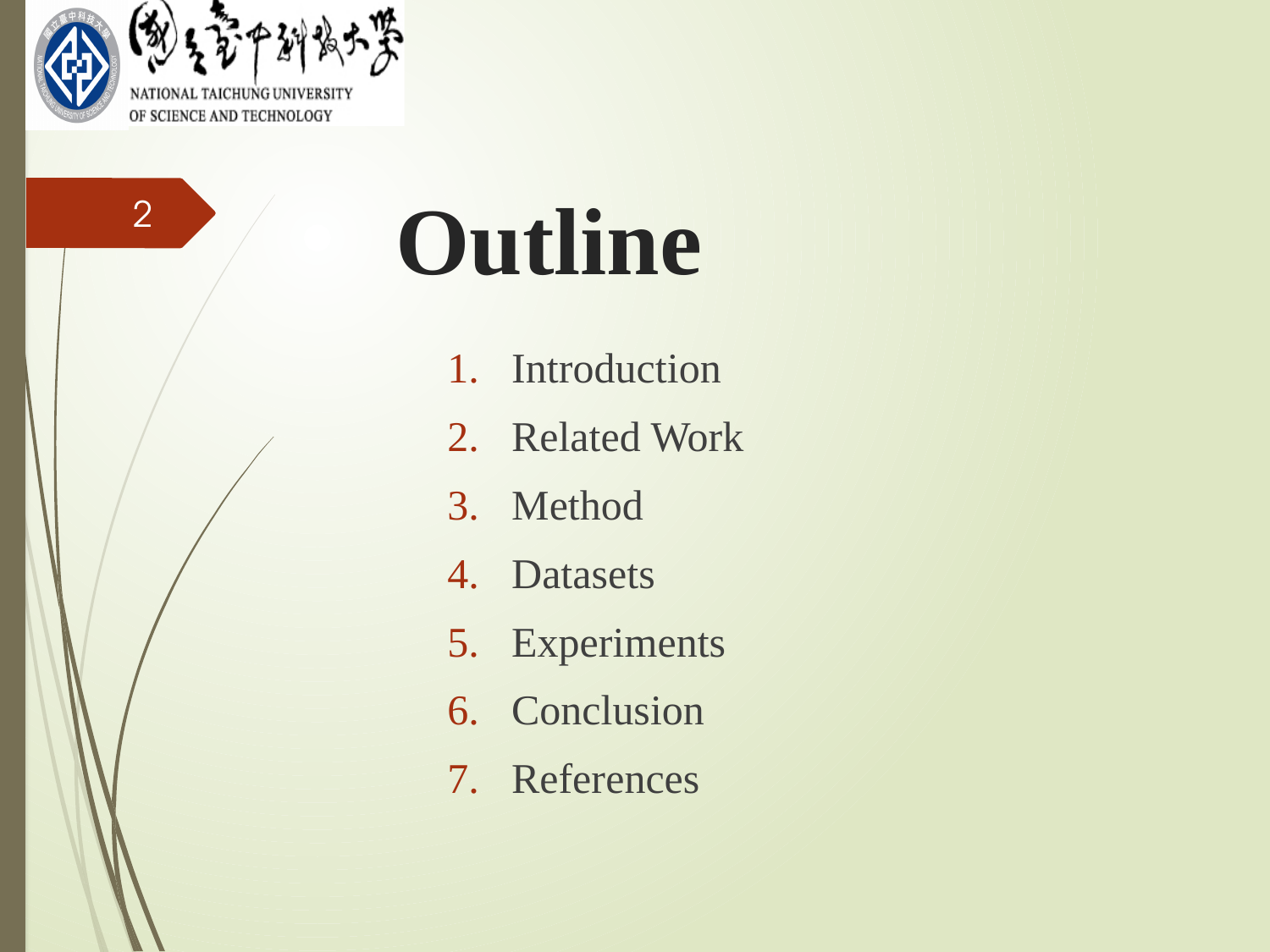

# Outline
2
 Introduction
 Related Work
 Method
 Datasets
 Experiments
 Conclusion
 References